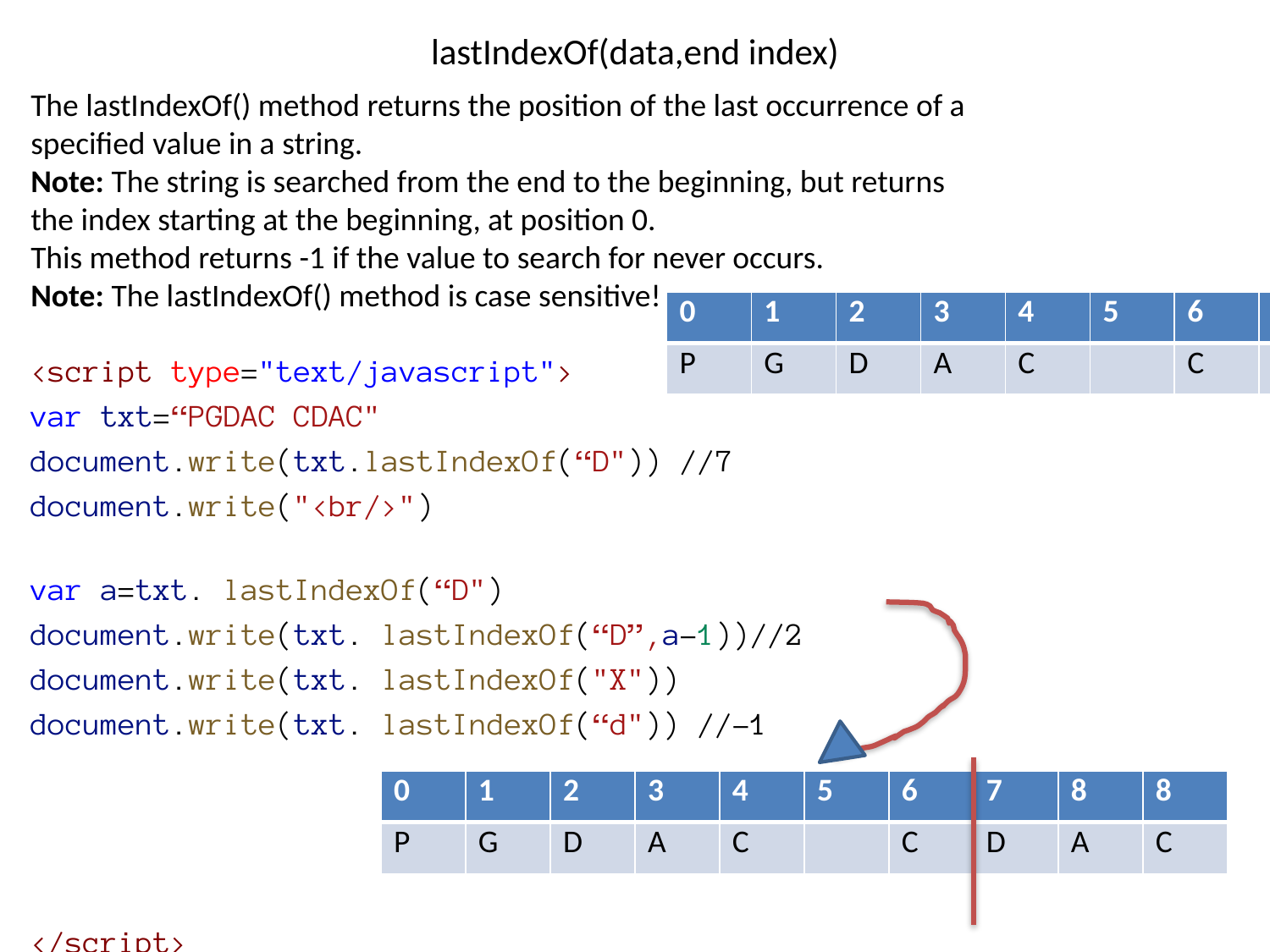

# lastIndexOf(data,end index)
The lastIndexOf() method returns the position of the last occurrence of a specified value in a string.
Note: The string is searched from the end to the beginning, but returns the index starting at the beginning, at position 0.
This method returns -1 if the value to search for never occurs.
Note: The lastIndexOf() method is case sensitive!
| 0 | 1 | 2 | 3 | 4 | 5 | 6 | 7 | 8 | 8 |
| --- | --- | --- | --- | --- | --- | --- | --- | --- | --- |
| P | G | D | A | C |  | C | D | A | C |
<script type="text/javascript">
var txt=“PGDAC CDAC"
document.write(txt.lastIndexOf(“D")) //7
document.write("<br/>")
var a=txt. lastIndexOf(“D")
document.write(txt. lastIndexOf(“D”,a-1))//2
document.write(txt. lastIndexOf("X"))
document.write(txt. lastIndexOf(“d")) //-1

</script>

| 0 | 1 | 2 | 3 | 4 | 5 | 6 | 7 | 8 | 8 |
| --- | --- | --- | --- | --- | --- | --- | --- | --- | --- |
| P | G | D | A | C |  | C | D | A | C |